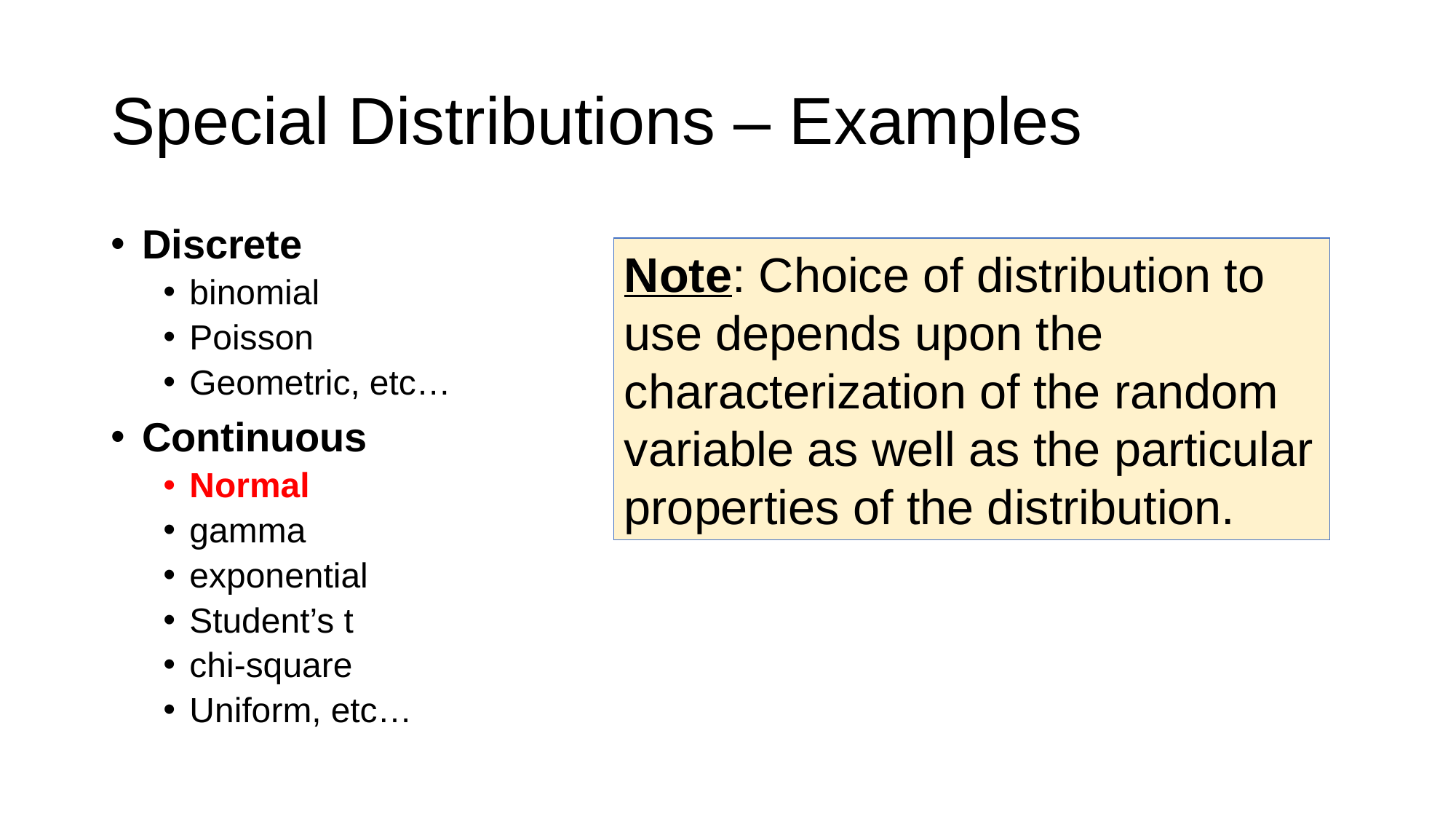

# Special Distributions – Examples
Discrete
binomial
Poisson
Geometric, etc…
Continuous
Normal
gamma
exponential
Student’s t
chi-square
Uniform, etc…
Note: Choice of distribution to use depends upon the characterization of the random variable as well as the particular properties of the distribution.